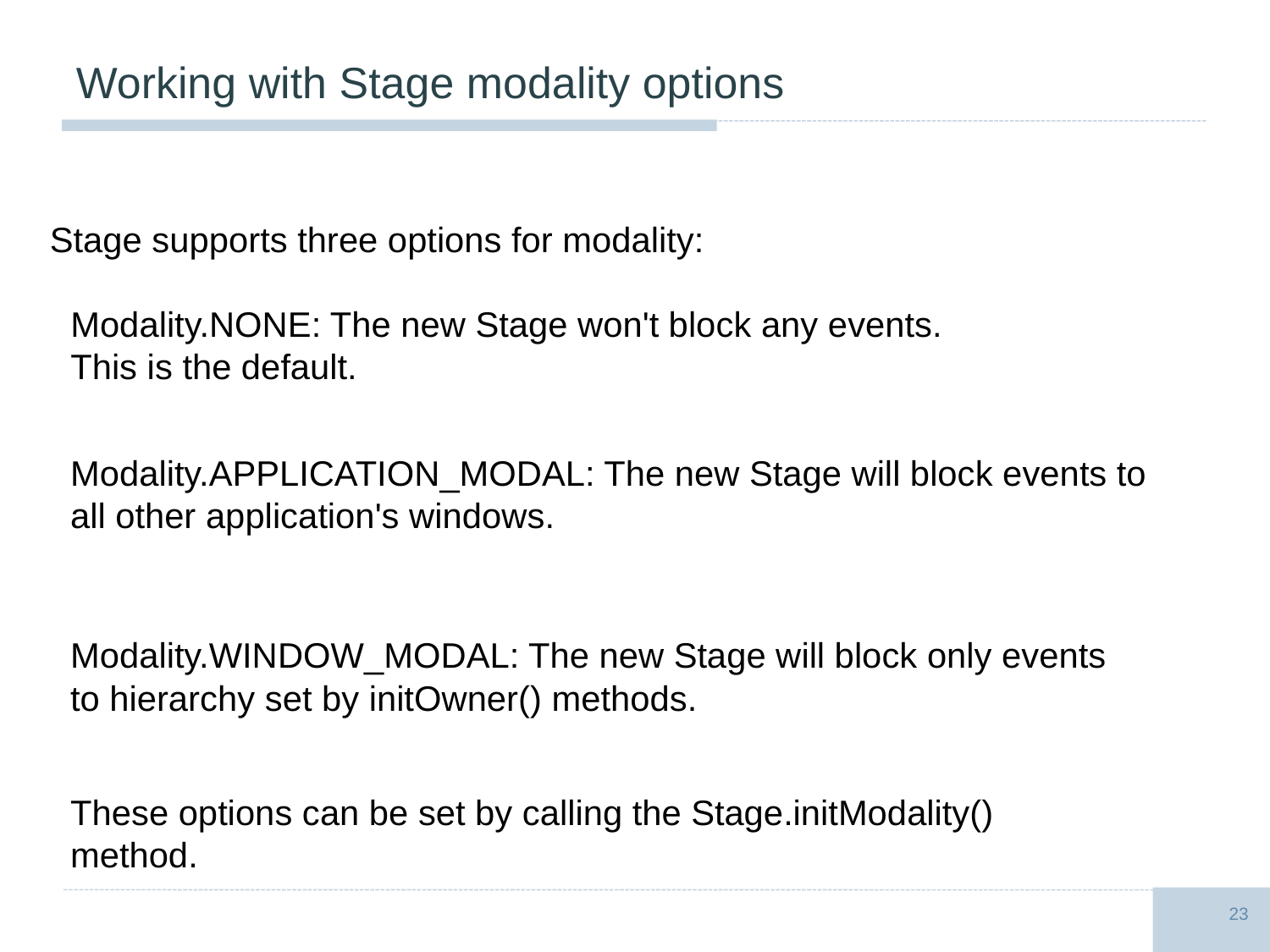

# Working with Stage modality options
Stage supports three options for modality:
Modality.NONE: The new Stage won't block any events. This is the default.
Modality.APPLICATION_MODAL: The new Stage will block events to all other application's windows.
Modality.WINDOW_MODAL: The new Stage will block only events to hierarchy set by initOwner() methods.
These options can be set by calling the Stage.initModality() method.